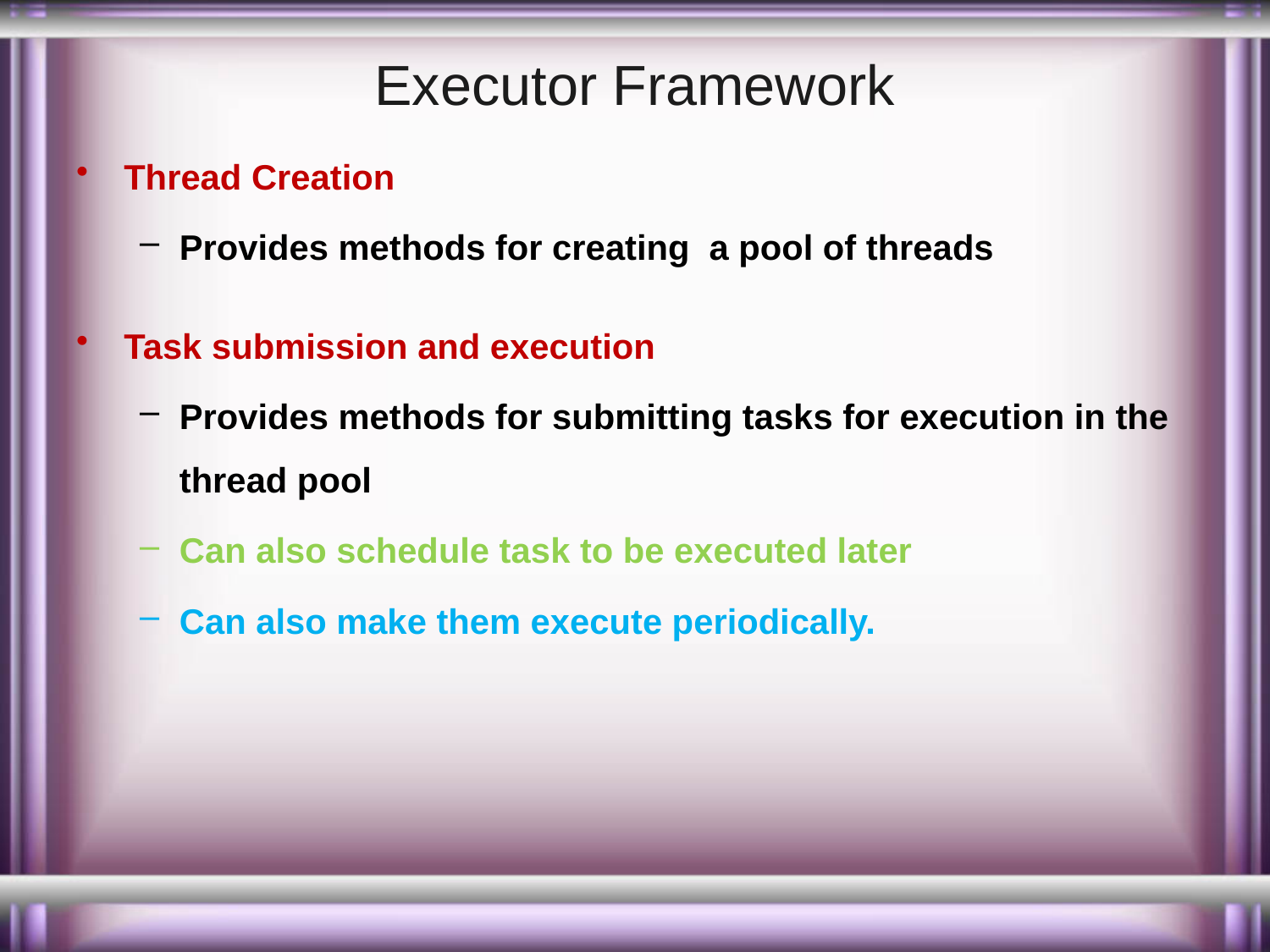

# Executor Framework
Thread Creation
Provides methods for creating  a pool of threads

Task submission and execution
Provides methods for submitting tasks for execution in the thread pool
Can also schedule task to be executed later
Can also make them execute periodically.